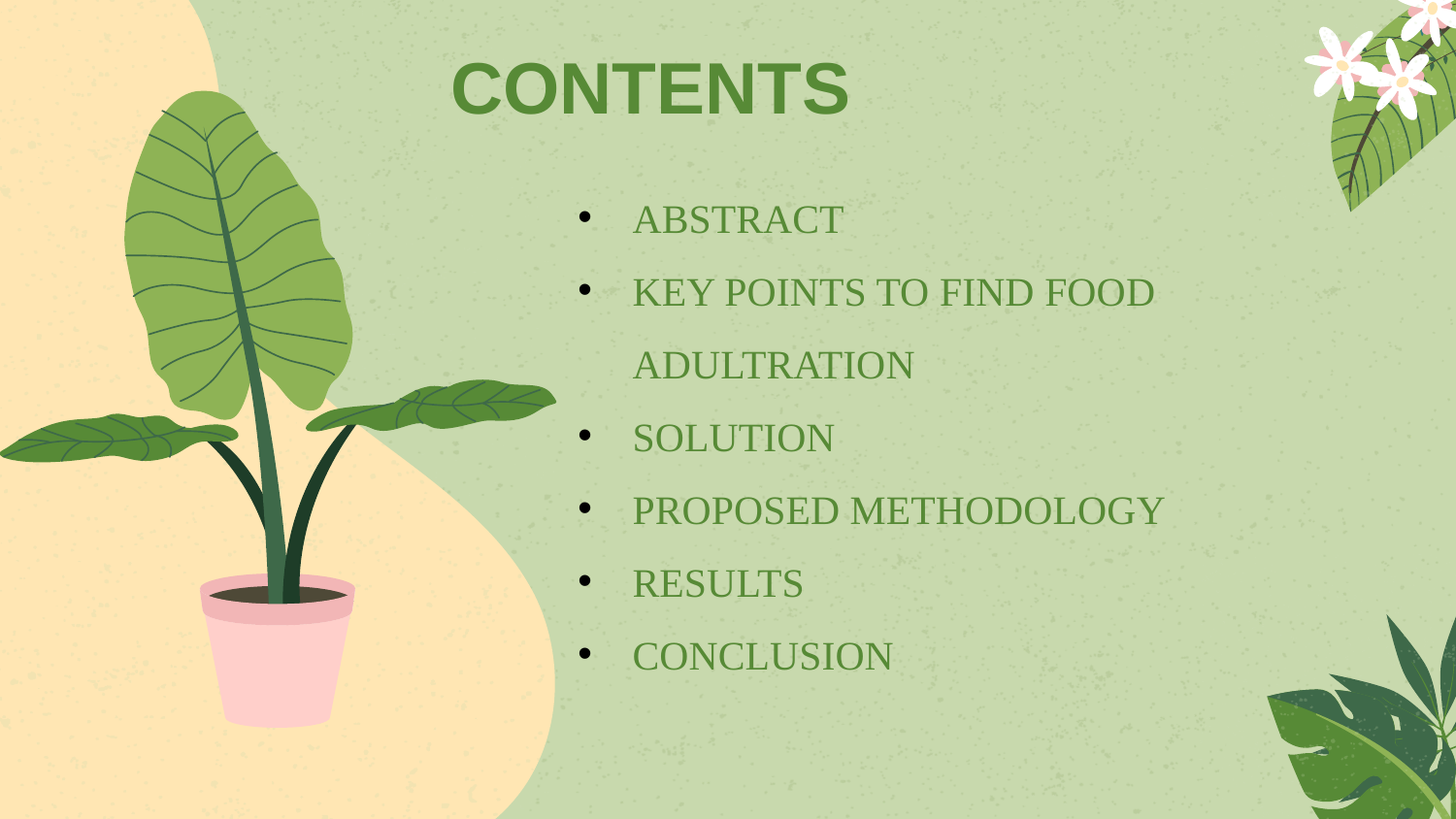

# CONTENTS

ABSTRACT
KEY POINTS TO FIND FOOD ADULTRATION
SOLUTION
PROPOSED METHODOLOGY
RESULTS
CONCLUSION